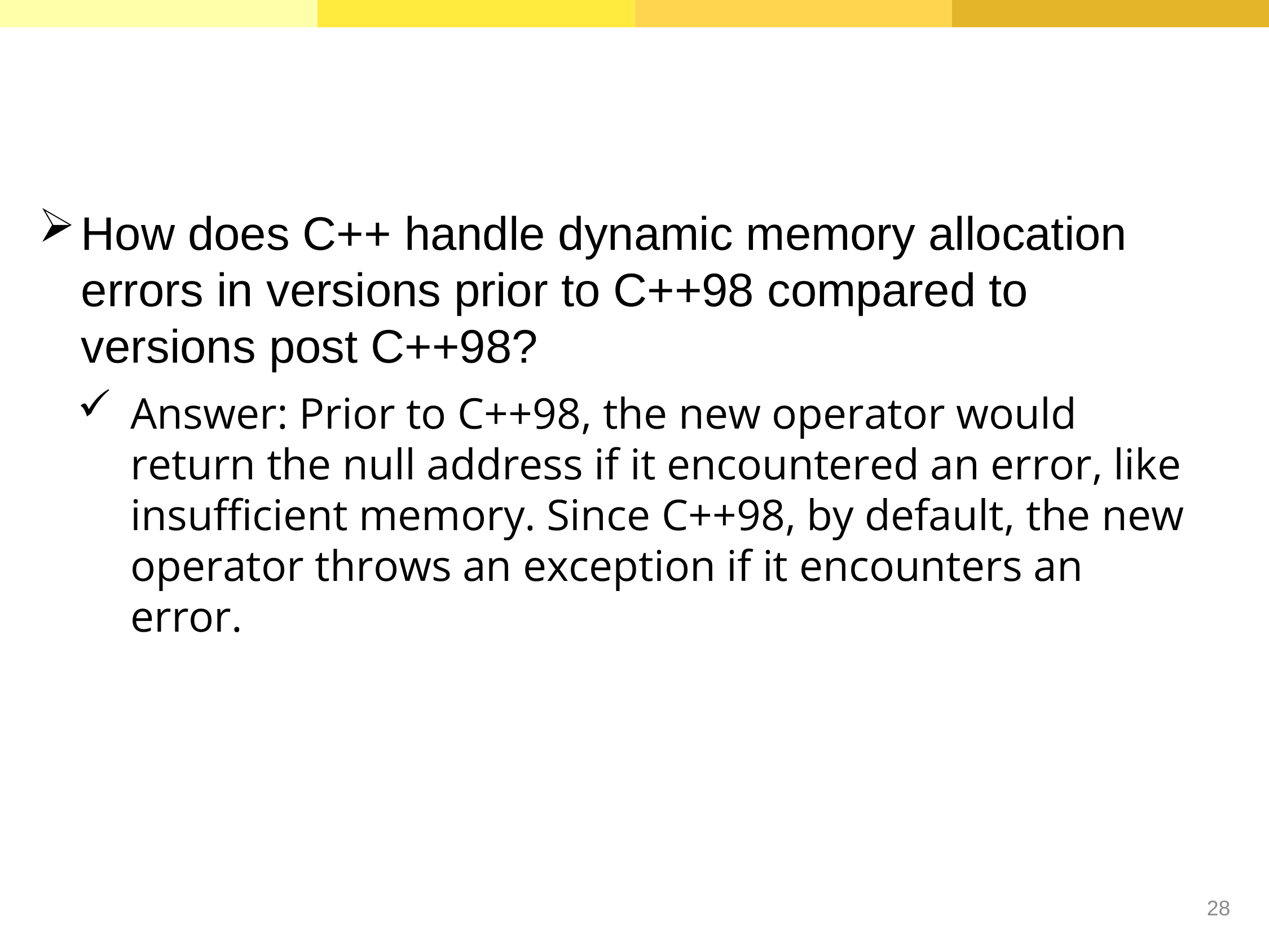

How does C++ handle dynamic memory allocation errors in versions prior to C++98 compared to versions post C++98?
Answer: Prior to C++98, the new operator would return the null address if it encountered an error, like insufficient memory. Since C++98, by default, the new operator throws an exception if it encounters an error.
28